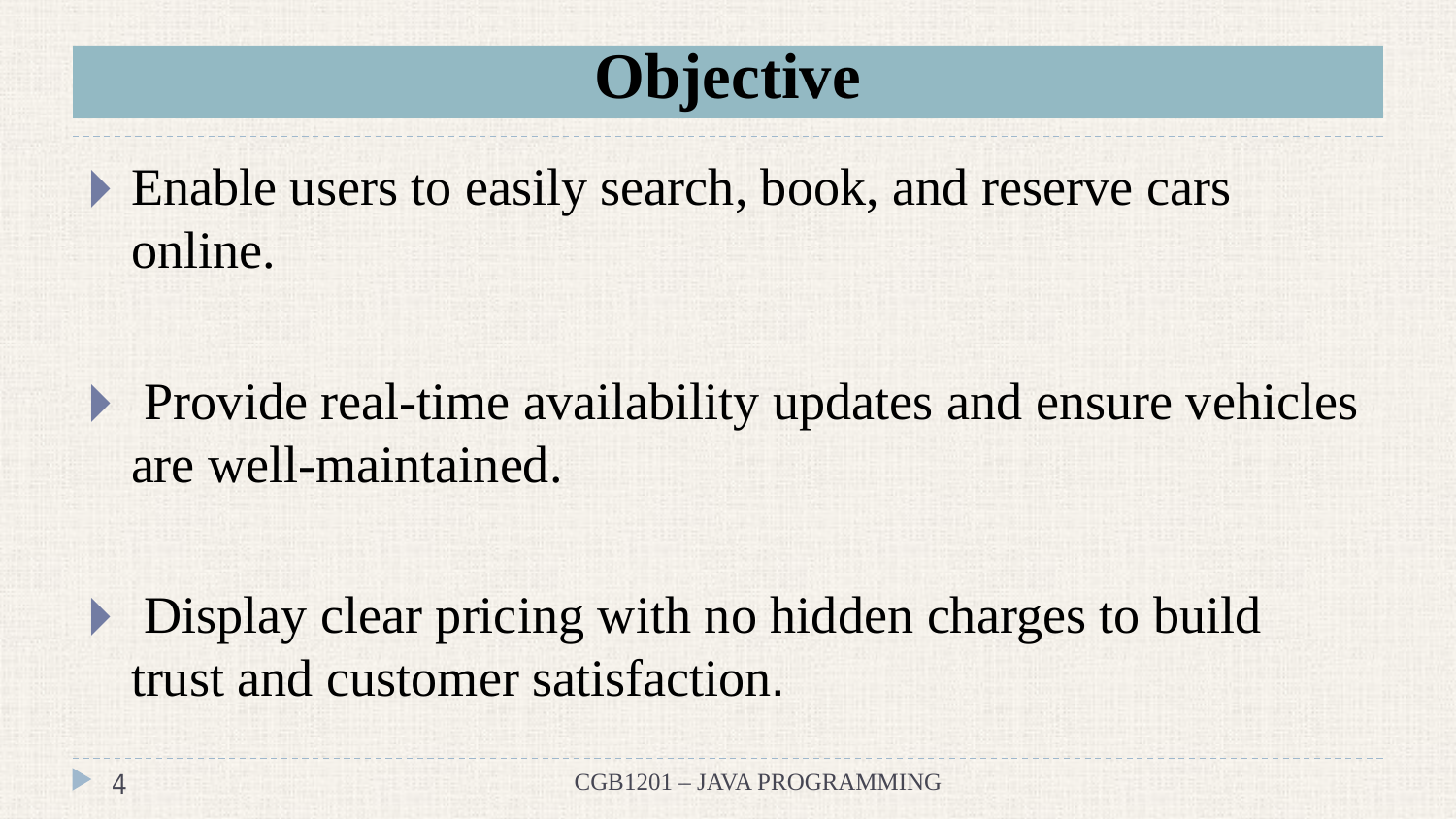

# Objective
Enable users to easily search, book, and reserve cars online.

 Provide real-time availability updates and ensure vehicles are well-maintained.

 Display clear pricing with no hidden charges to build trust and customer satisfaction.
4
CGB1201 – JAVA PROGRAMMING